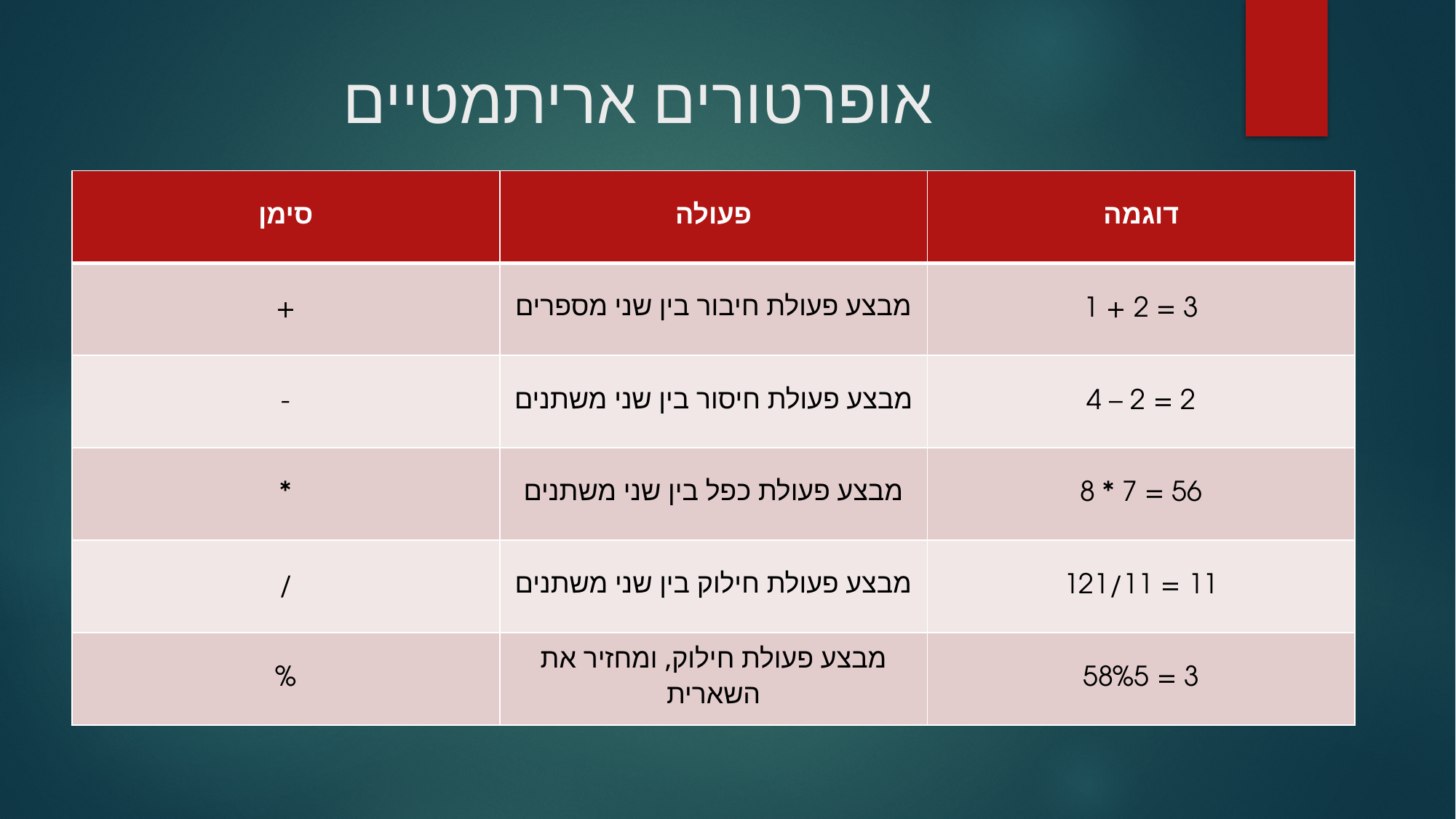

# אופרטורים אריתמטיים
| סימן | פעולה | דוגמה |
| --- | --- | --- |
| + | מבצע פעולת חיבור בין שני מספרים | 1 + 2 = 3 |
| - | מבצע פעולת חיסור בין שני משתנים | 4 – 2 = 2 |
| \* | מבצע פעולת כפל בין שני משתנים | 8 \* 7 = 56 |
| / | מבצע פעולת חילוק בין שני משתנים | 121/11 = 11 |
| % | מבצע פעולת חילוק, ומחזיר את השארית | 58%5 = 3 |